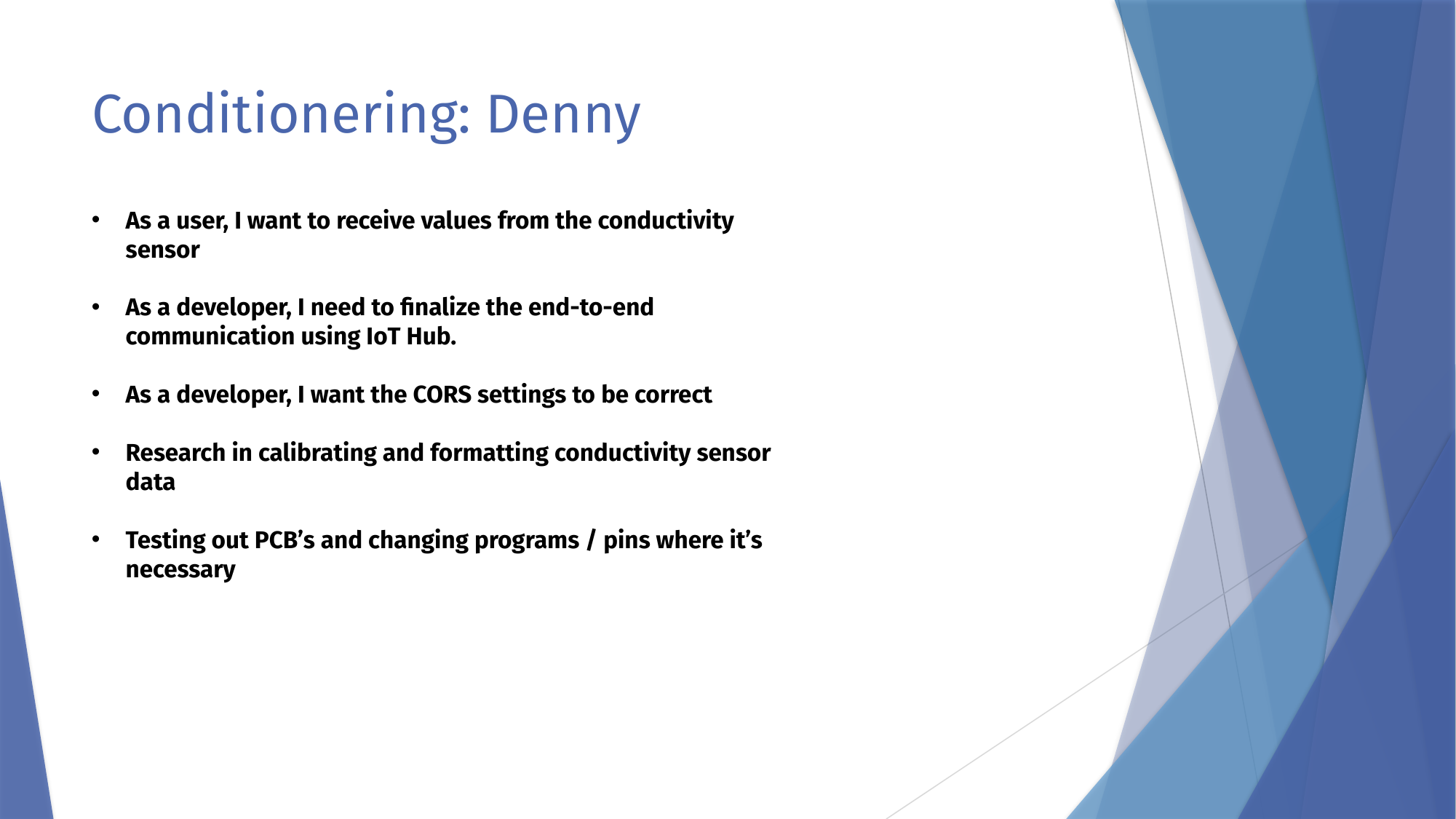

# Conditionering: Denny

As a user, I want to receive values from the conductivity sensor

As a developer, I need to finalize the end-to-end communication using IoT Hub.

As a developer, I want the CORS settings to be correct

Research in calibrating and formatting conductivity sensor data

Testing out PCB’s and changing programs / pins where it’s necessary